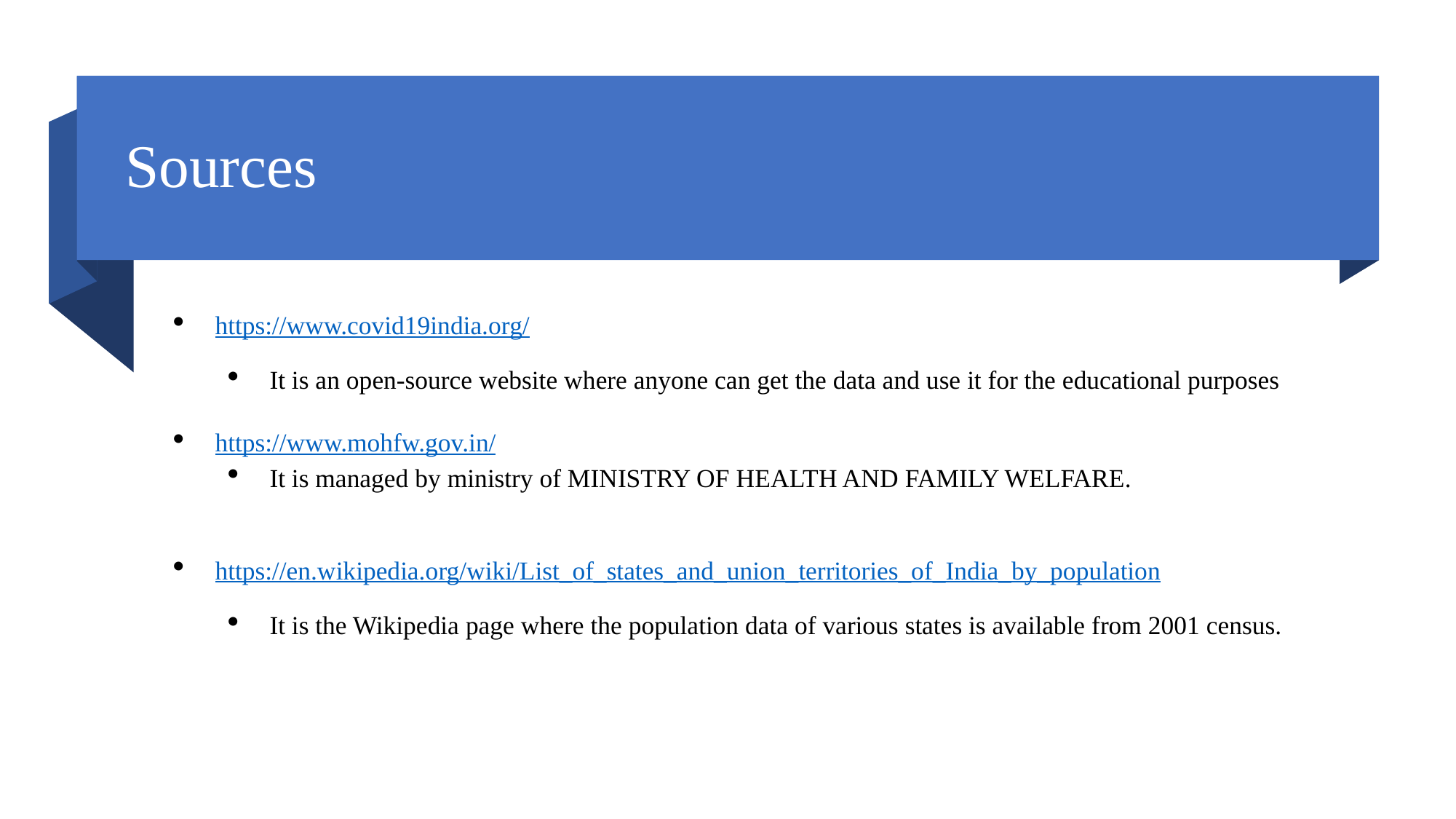

# Sources

https://www.covid19india.org/
It is an open-source website where anyone can get the data and use it for the educational purposes
https://www.mohfw.gov.in/
It is managed by ministry of MINISTRY OF HEALTH AND FAMILY WELFARE.

https://en.wikipedia.org/wiki/List_of_states_and_union_territories_of_India_by_population
It is the Wikipedia page where the population data of various states is available from 2001 census.